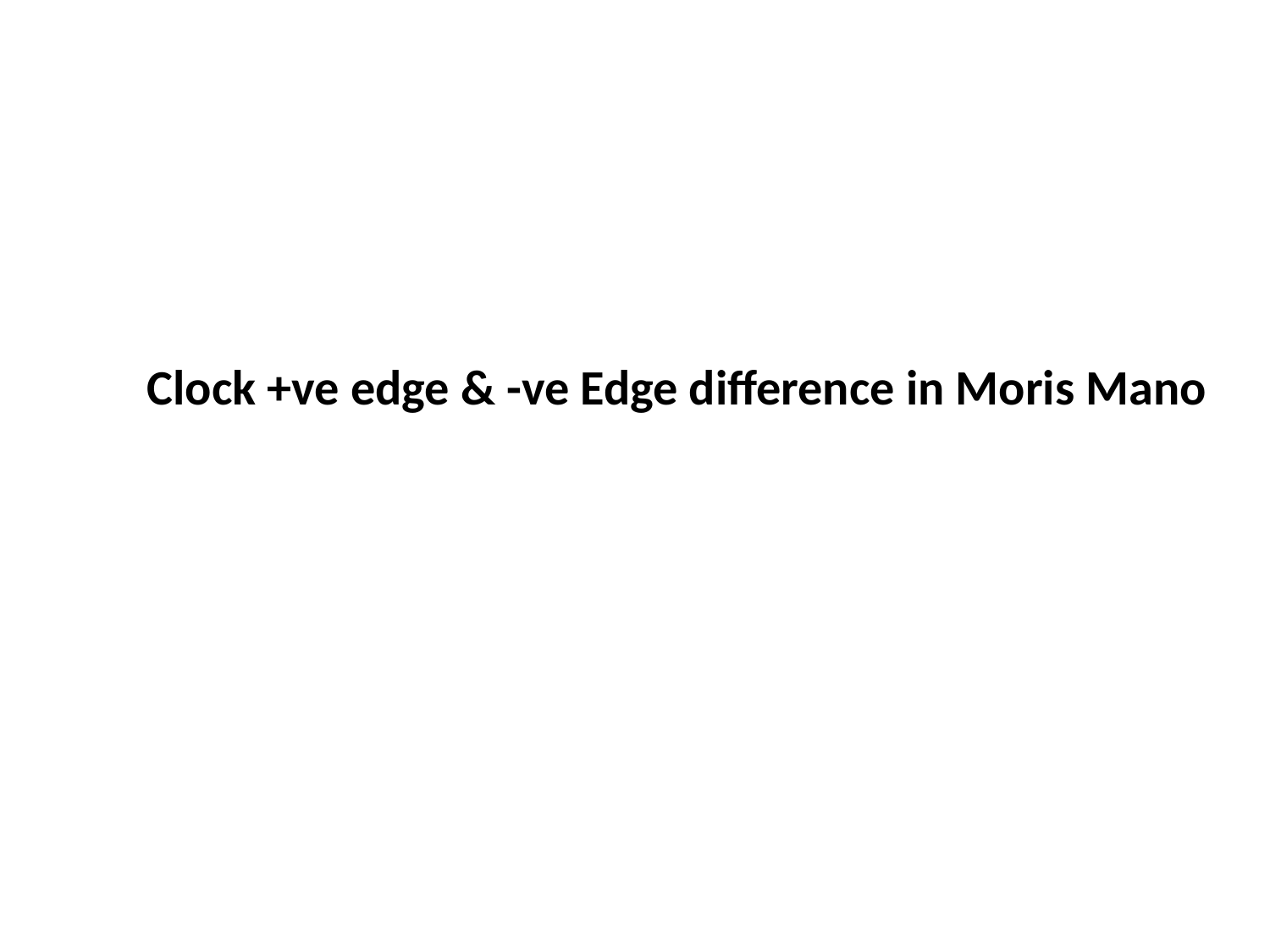

Clock +ve edge & -ve Edge difference in Moris Mano